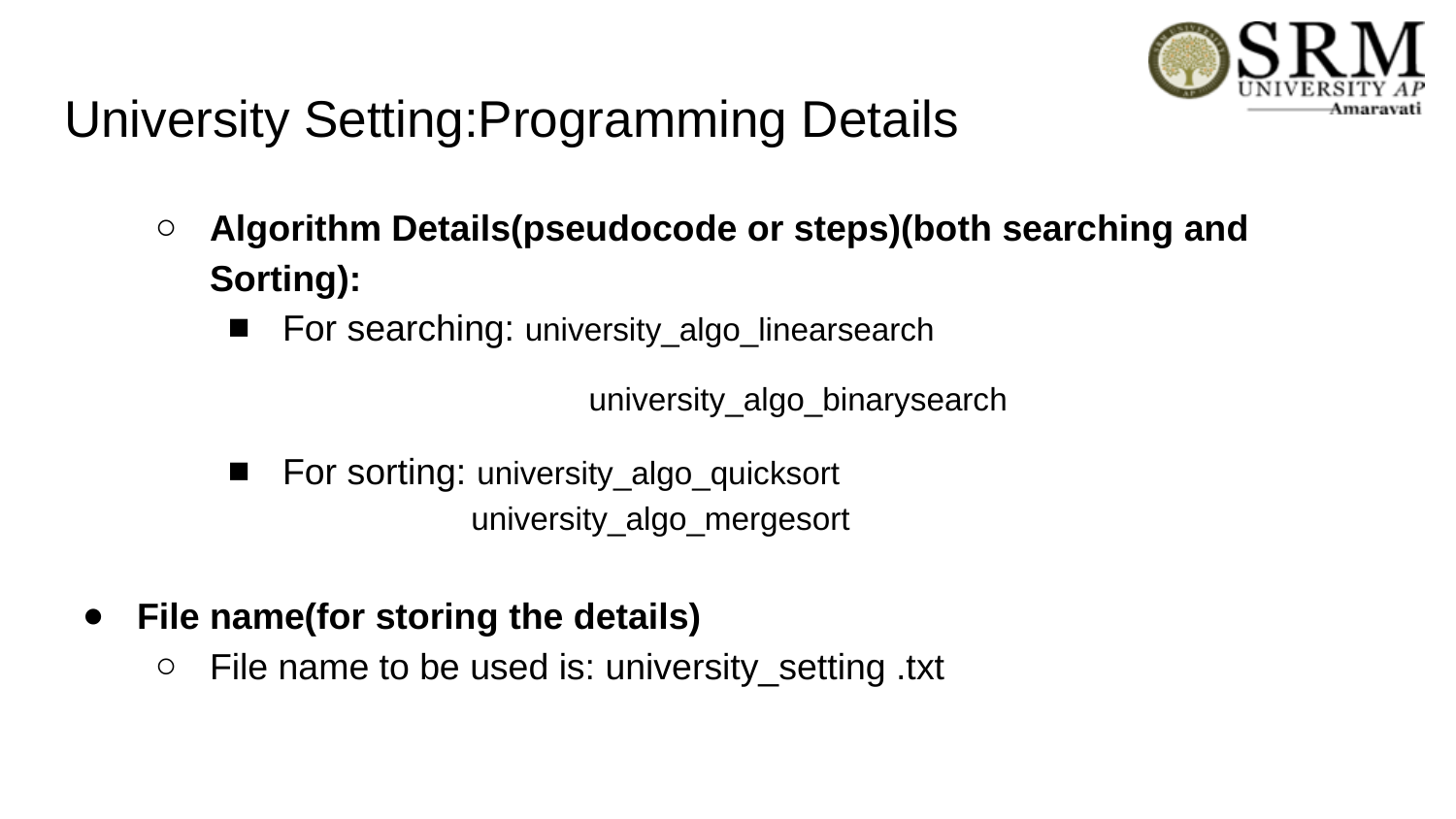

# University Setting:Programming Details

Algorithm Details(pseudocode or steps)(both searching and Sorting):
For searching: university_algo_linearsearch
                 	                          university_algo_binarysearch
For sorting: university_algo_quicksort
                     university_algo_mergesort

File name(for storing the details)
File name to be used is: university_setting .txt